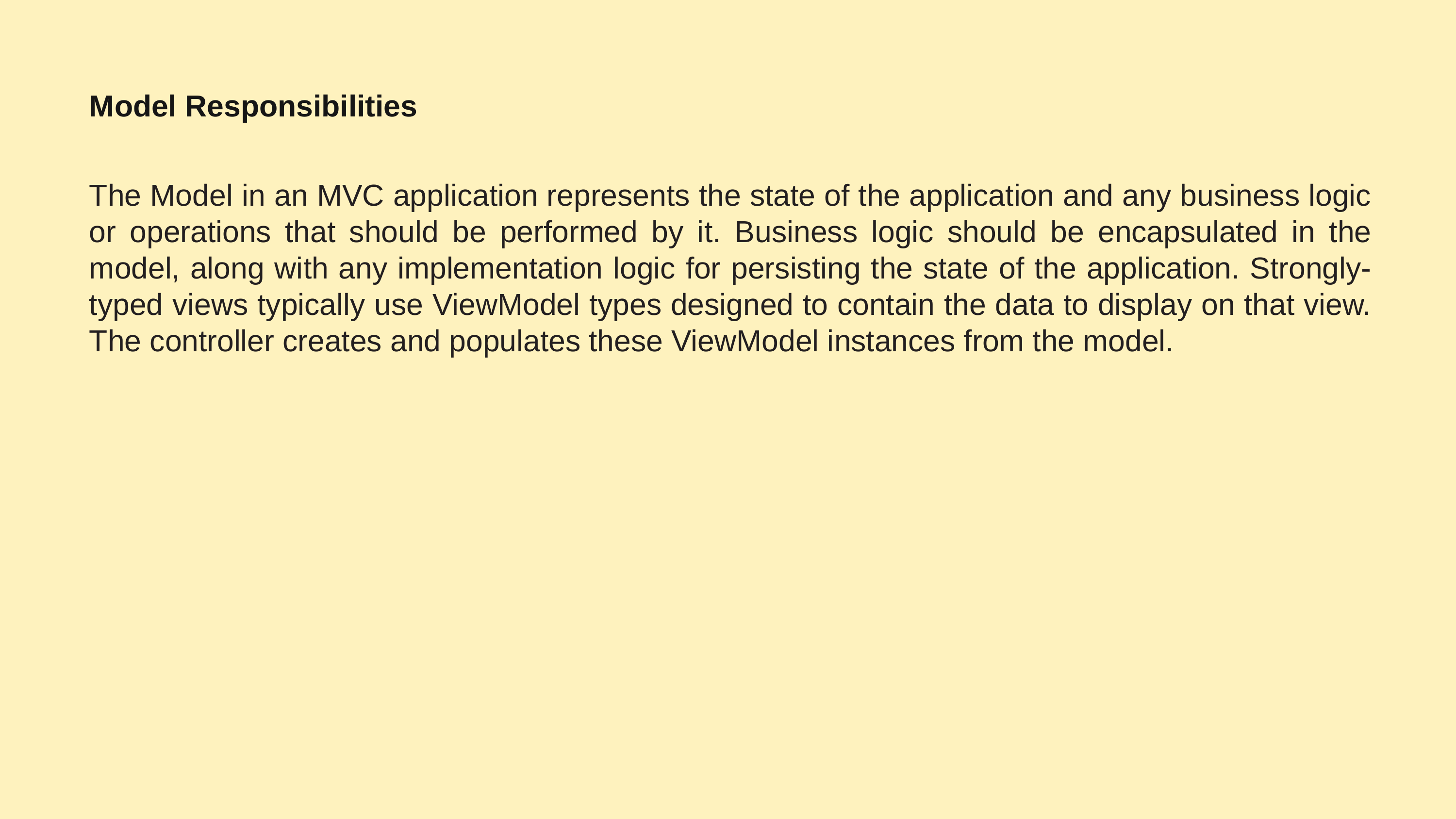

# Model Responsibilities
The Model in an MVC application represents the state of the application and any business logic or operations that should be performed by it. Business logic should be encapsulated in the model, along with any implementation logic for persisting the state of the application. Strongly-typed views typically use ViewModel types designed to contain the data to display on that view. The controller creates and populates these ViewModel instances from the model.